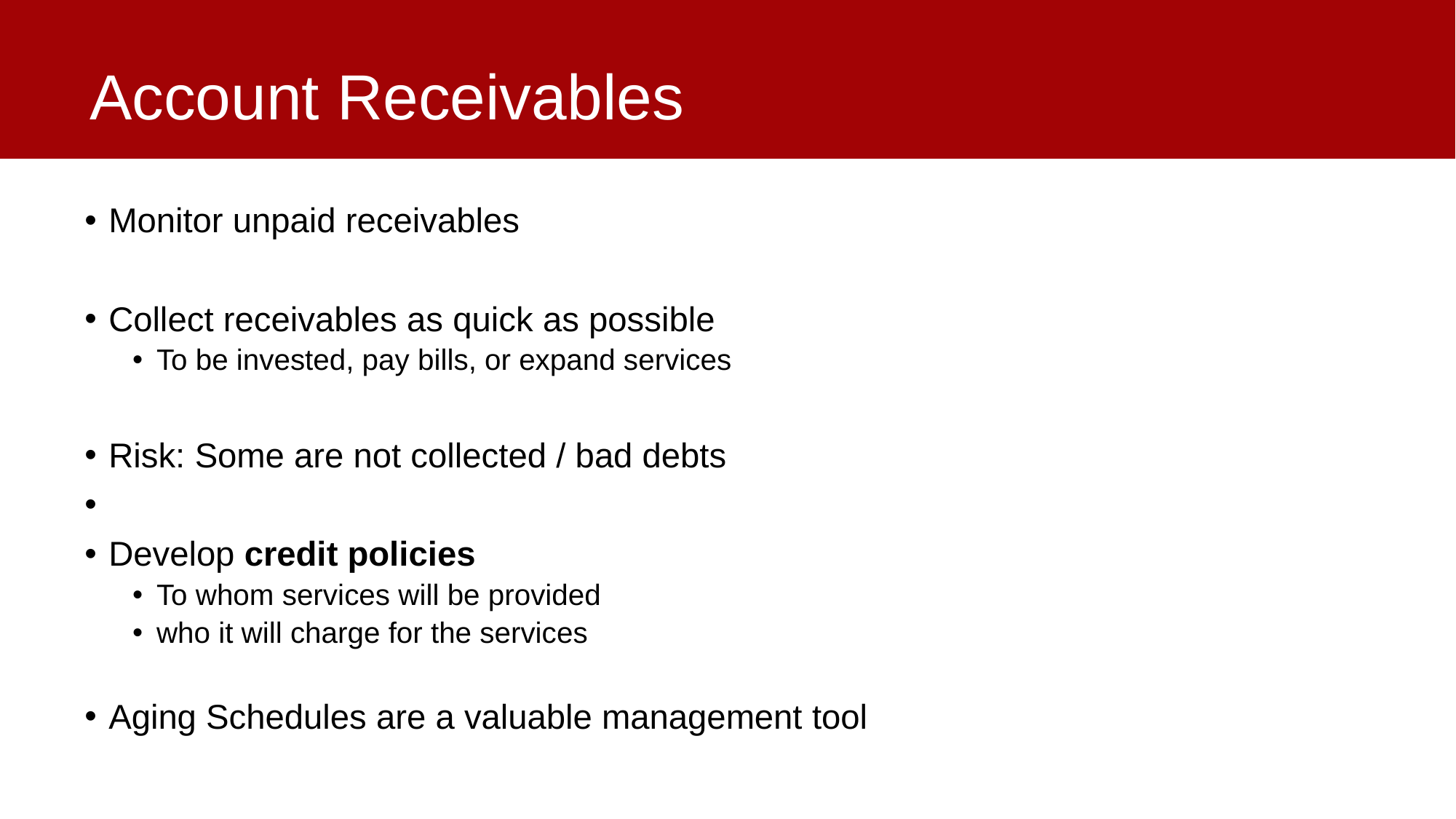

# Account Receivables
Monitor unpaid receivables

Collect receivables as quick as possible
To be invested, pay bills, or expand services

Risk: Some are not collected / bad debts

Develop credit policies
To whom services will be provided
who it will charge for the services

Aging Schedules are a valuable management tool